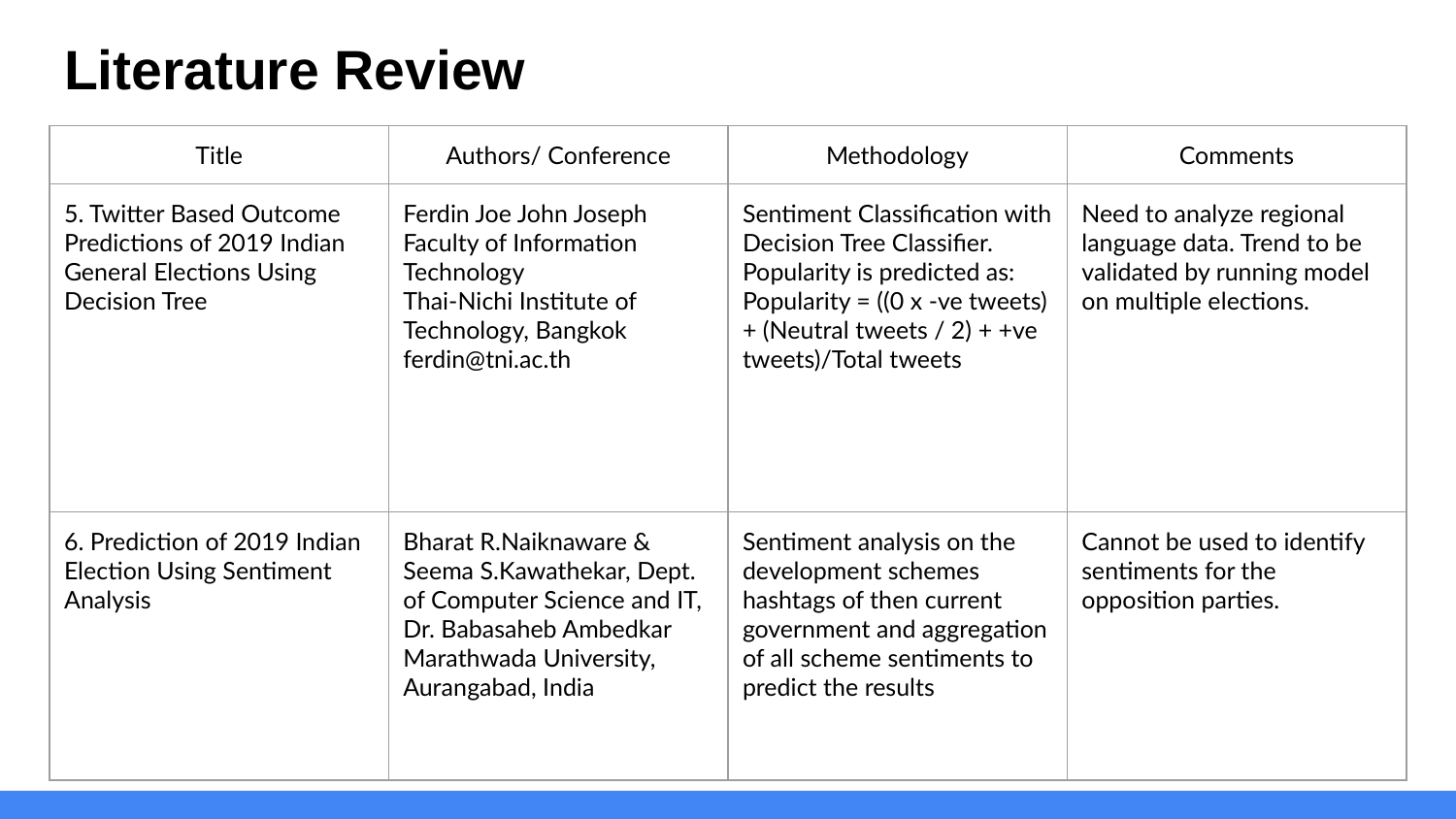

# Literature Review

| Title | Authors/ Conference | Methodology | Comments |
| --- | --- | --- | --- |
| 5. Twitter Based Outcome Predictions of 2019 Indian General Elections Using Decision Tree | Ferdin Joe John Joseph Faculty of Information Technology Thai-Nichi Institute of Technology, Bangkok ferdin@tni.ac.th | Sentiment Classification with Decision Tree Classifier. Popularity is predicted as: Popularity = ((0 x -ve tweets) + (Neutral tweets / 2) + +ve tweets)/Total tweets | Need to analyze regional language data. Trend to be validated by running model on multiple elections. |
| 6. Prediction of 2019 Indian Election Using Sentiment Analysis | Bharat R.Naiknaware & Seema S.Kawathekar, Dept. of Computer Science and IT, Dr. Babasaheb Ambedkar Marathwada University, Aurangabad, India | Sentiment analysis on the development schemes hashtags of then current government and aggregation of all scheme sentiments to predict the results | Cannot be used to identify sentiments for the opposition parties. |